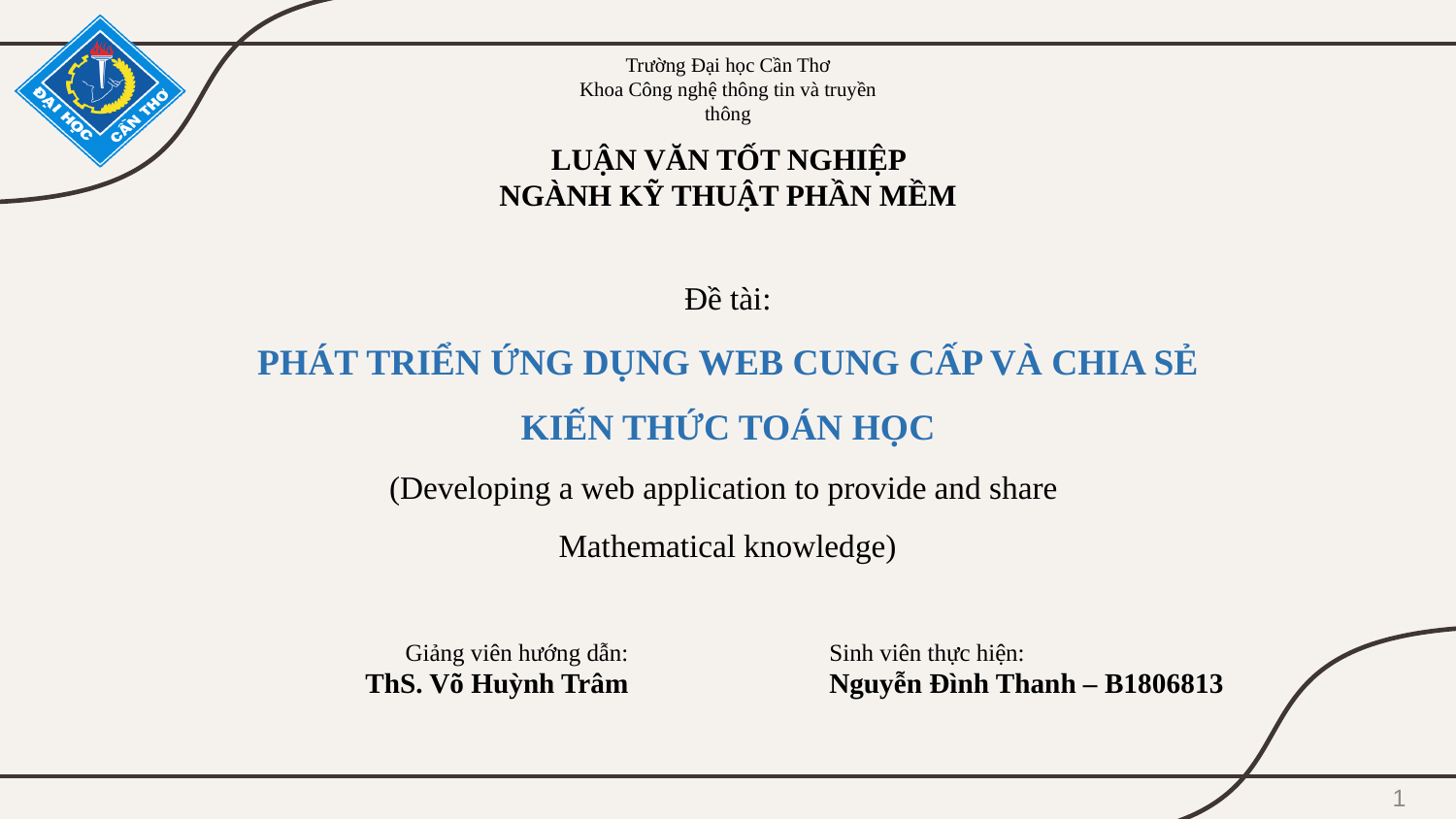

Trường Đại học Cần Thơ
Khoa Công nghệ thông tin và truyền thông
LUẬN VĂN TỐT NGHIỆP NGÀNH KỸ THUẬT PHẦN MỀM
Đề tài:
PHÁT TRIỂN ỨNG DỤNG WEB CUNG CẤP VÀ CHIA SẺ
KIẾN THỨC TOÁN HỌC
(Developing a web application to provide and share
Mathematical knowledge)
Giảng viên hướng dẫn:
ThS. Võ Huỳnh Trâm
Sinh viên thực hiện:
Nguyễn Đình Thanh – B1806813
1